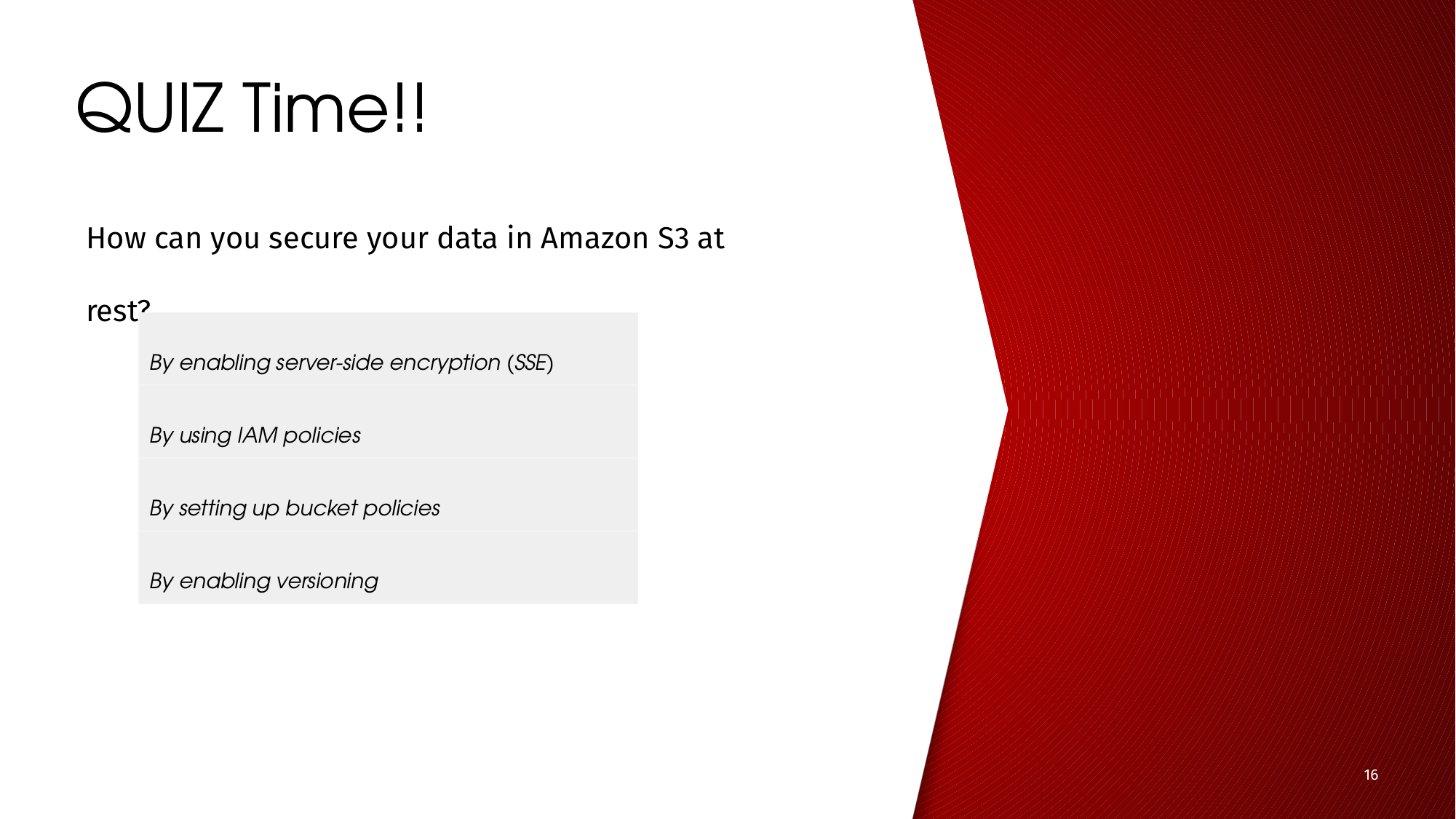

QUIZ Time!!
How can you secure your data in Amazon S3 at rest?
By enabling server-side encryption (SSE)
By using IAM policies
By setting up bucket policies
By enabling versioning